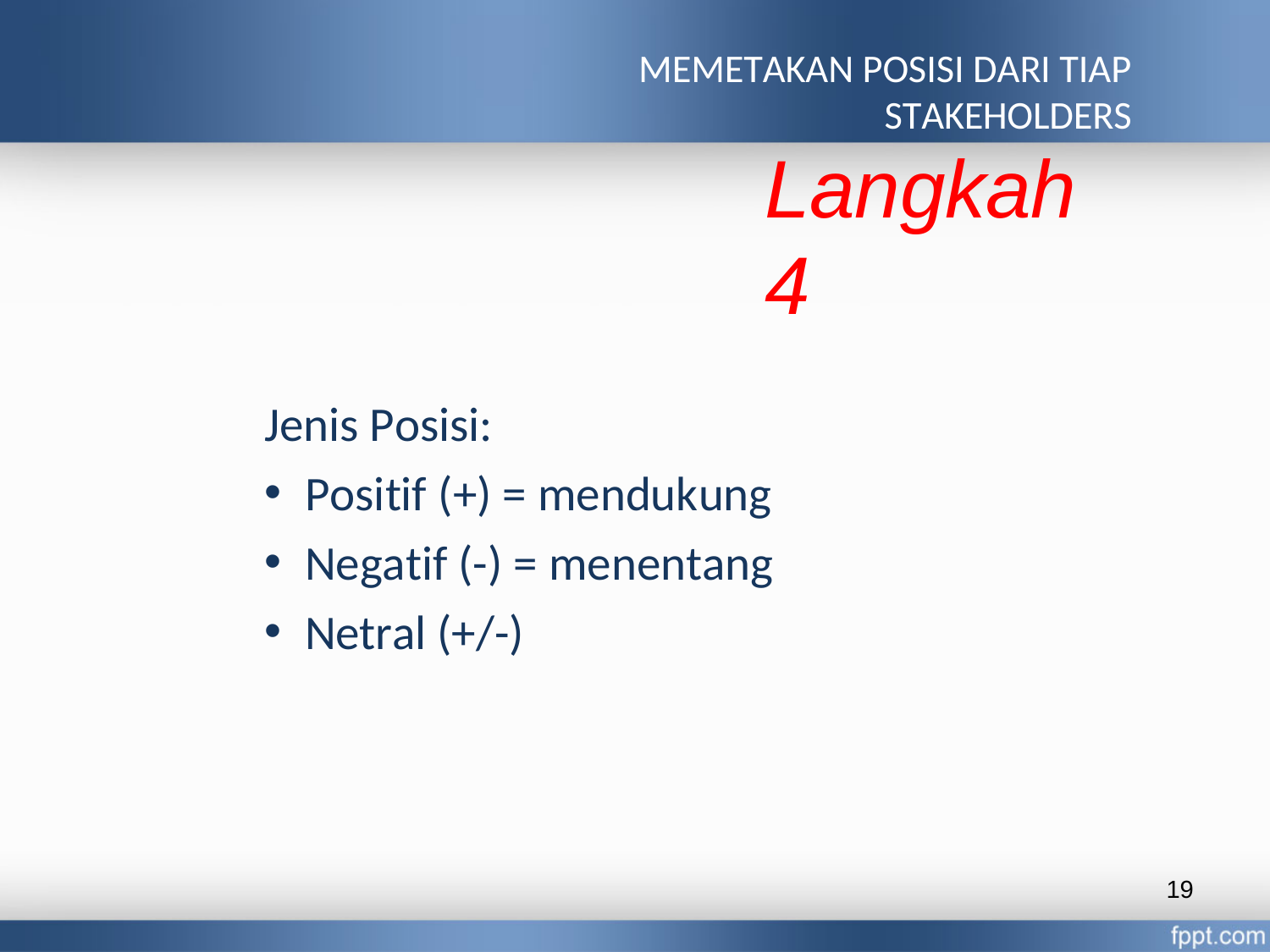

MEMETAKAN POSISI DARI TIAP
STAKEHOLDERS
Langkah 4

Jenis Posisi:

Positif (+) = mendukung

Negatif (-) = menentang

Netral (+/-)
19